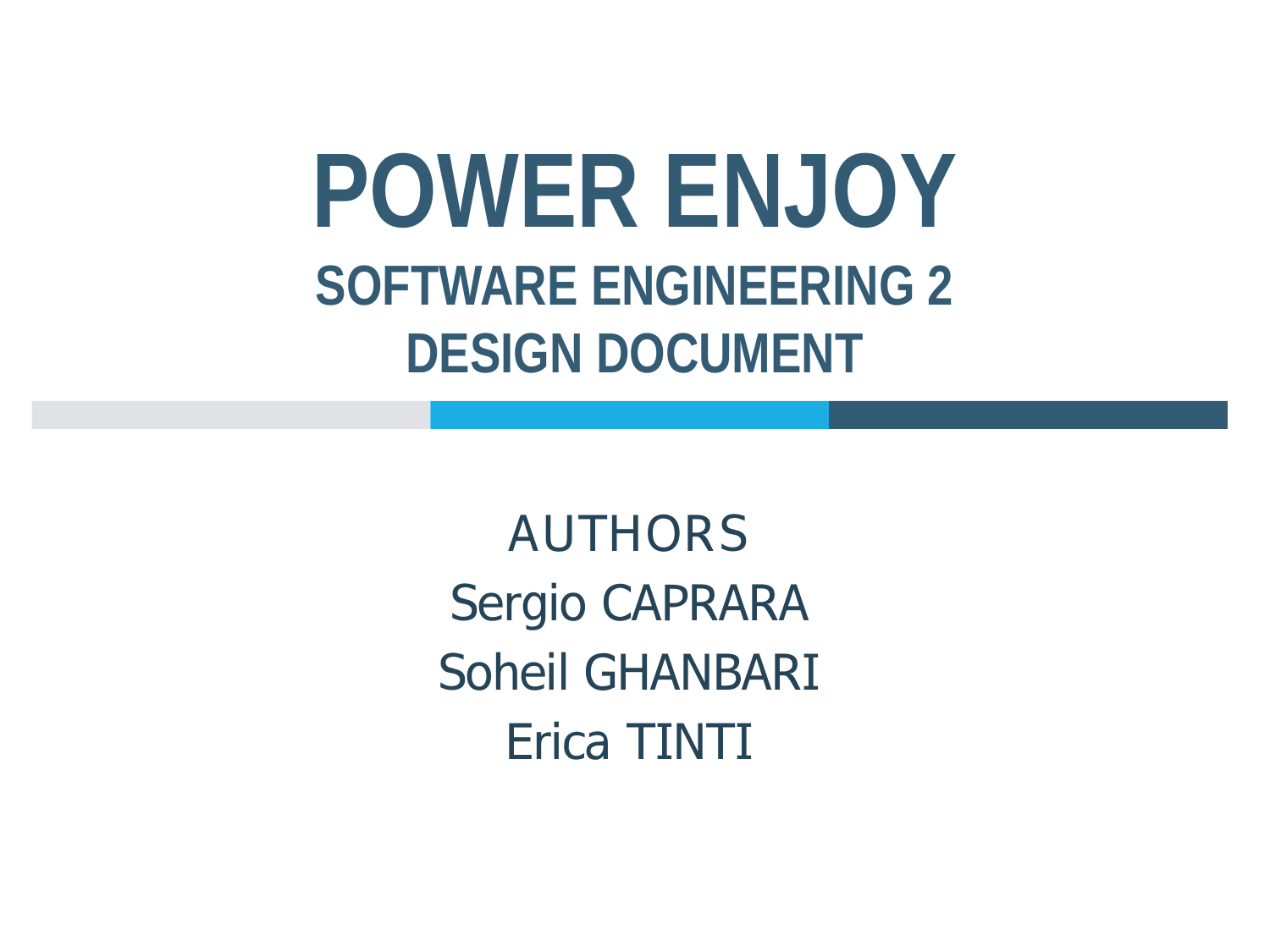

# POWER ENJOY SOFTWARE ENGINEERING 2 DESIGN DOCUMENT
AUTHORS
Sergio CAPRARA
Soheil GHANBARI
Erica TINTI